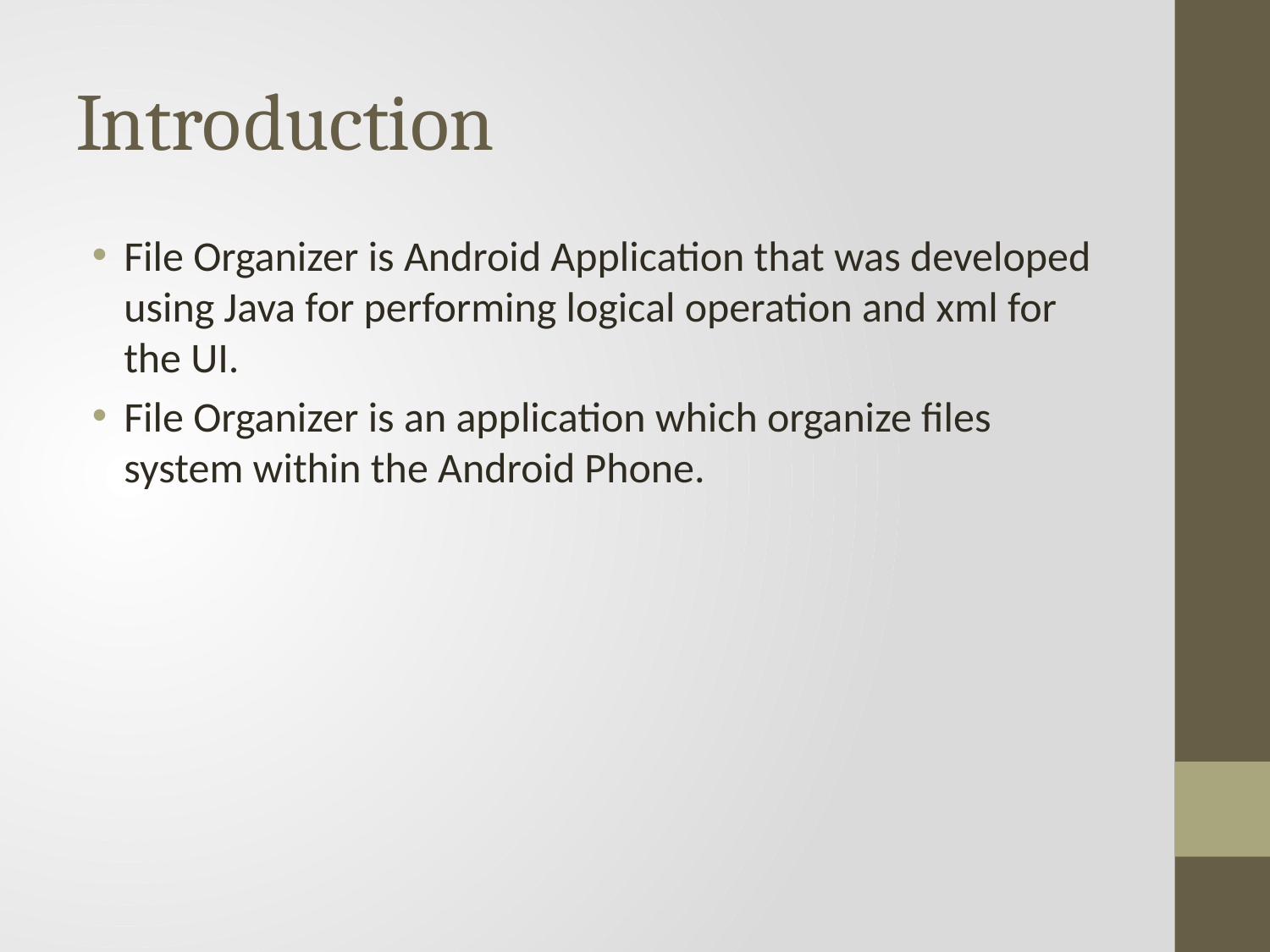

# Introduction
File Organizer is Android Application that was developed using Java for performing logical operation and xml for the UI.
File Organizer is an application which organize files system within the Android Phone.